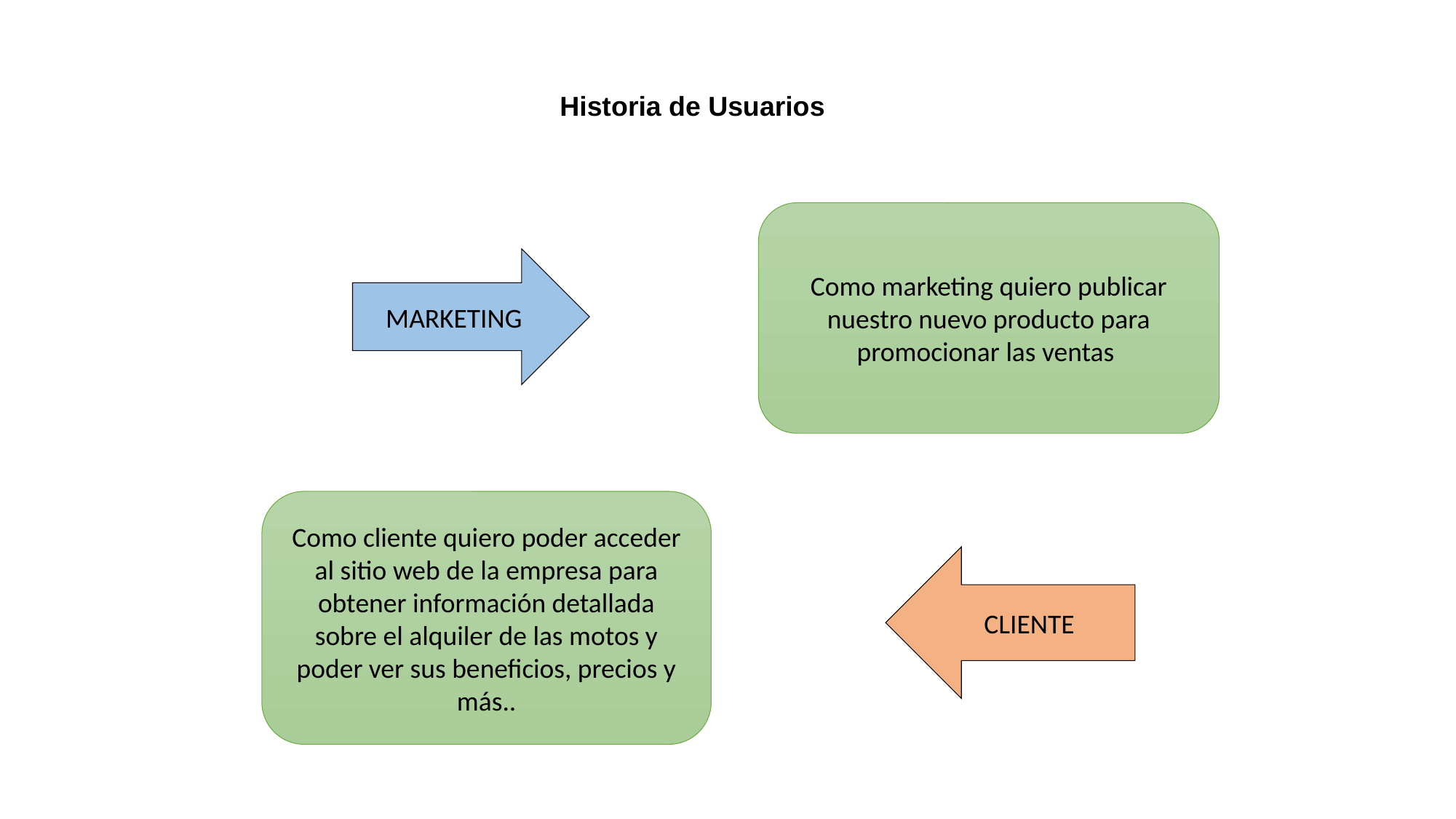

Historia de Usuarios
Como marketing quiero publicar nuestro nuevo producto para promocionar las ventas
MARKETING
Como cliente quiero poder acceder al sitio web de la empresa para obtener información detallada sobre el alquiler de las motos y poder ver sus beneficios, precios y más..
CLIENTE